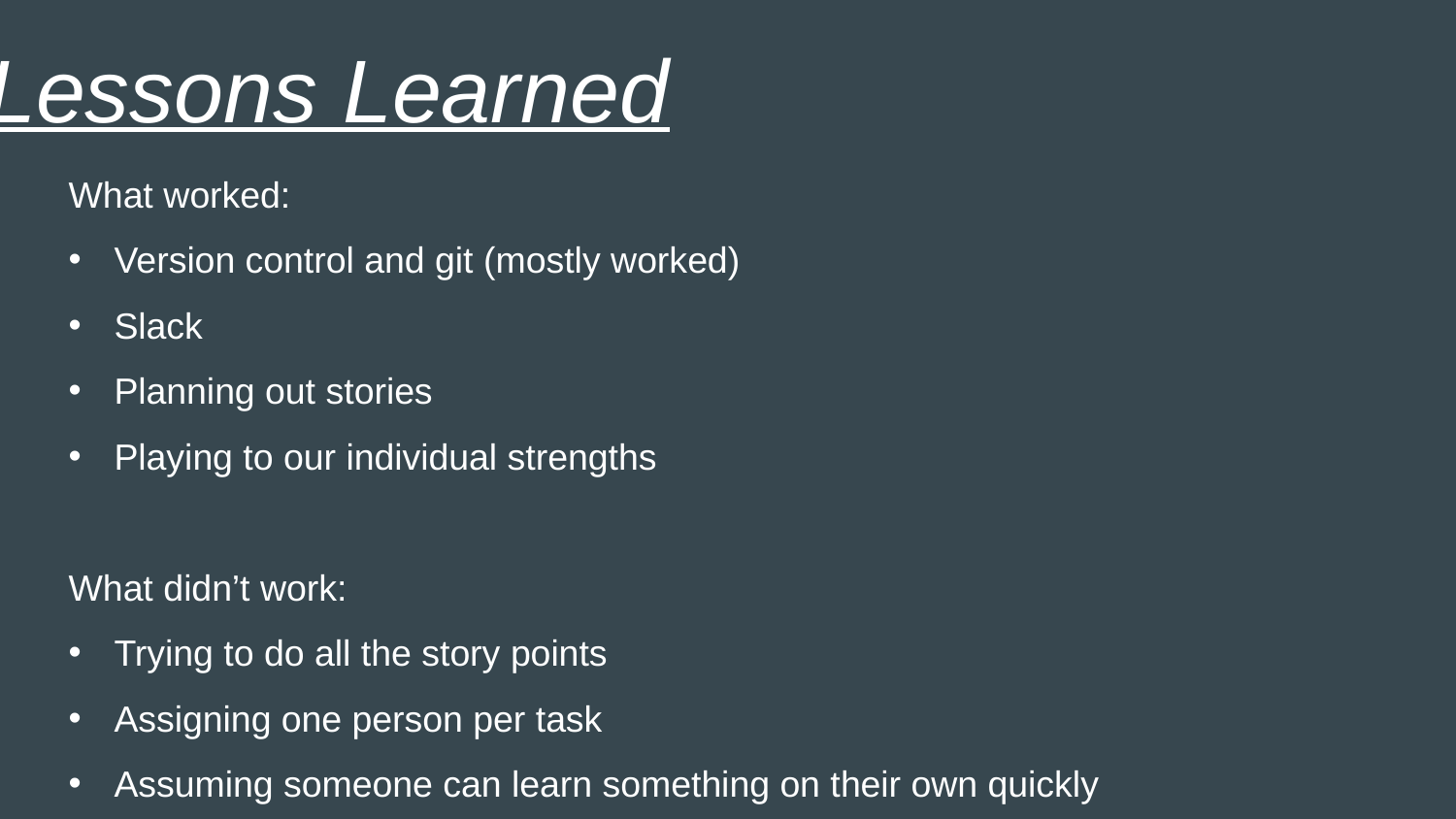

# Lessons Learned
What worked:
Version control and git (mostly worked)
Slack
Planning out stories
Playing to our individual strengths

What didn’t work:
Trying to do all the story points
Assigning one person per task
Assuming someone can learn something on their own quickly